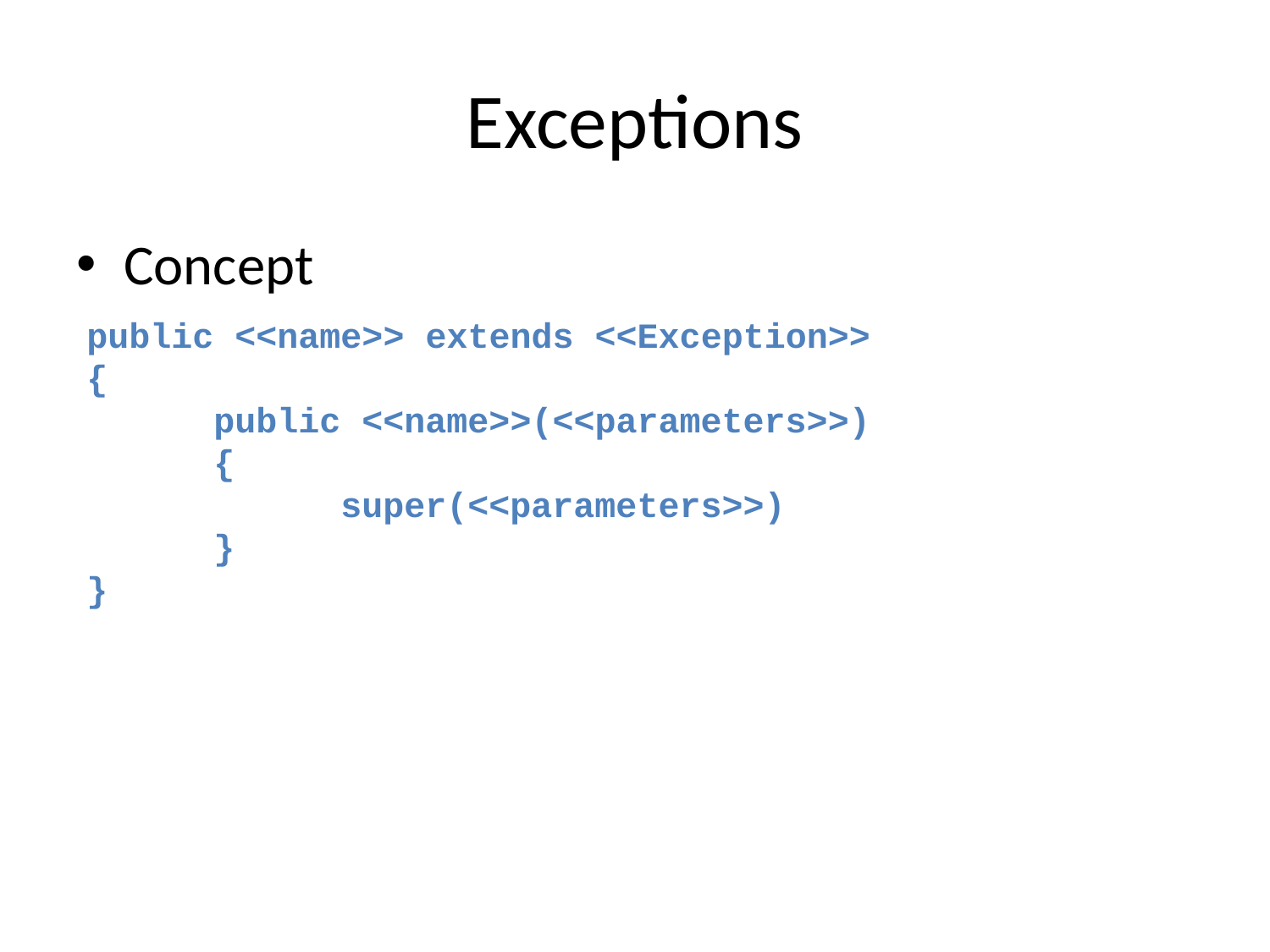

# Exceptions
Concept
public <<name>> extends <<Exception>>
{
	public <<name>>(<<parameters>>)
	{
		super(<<parameters>>)
	}
}